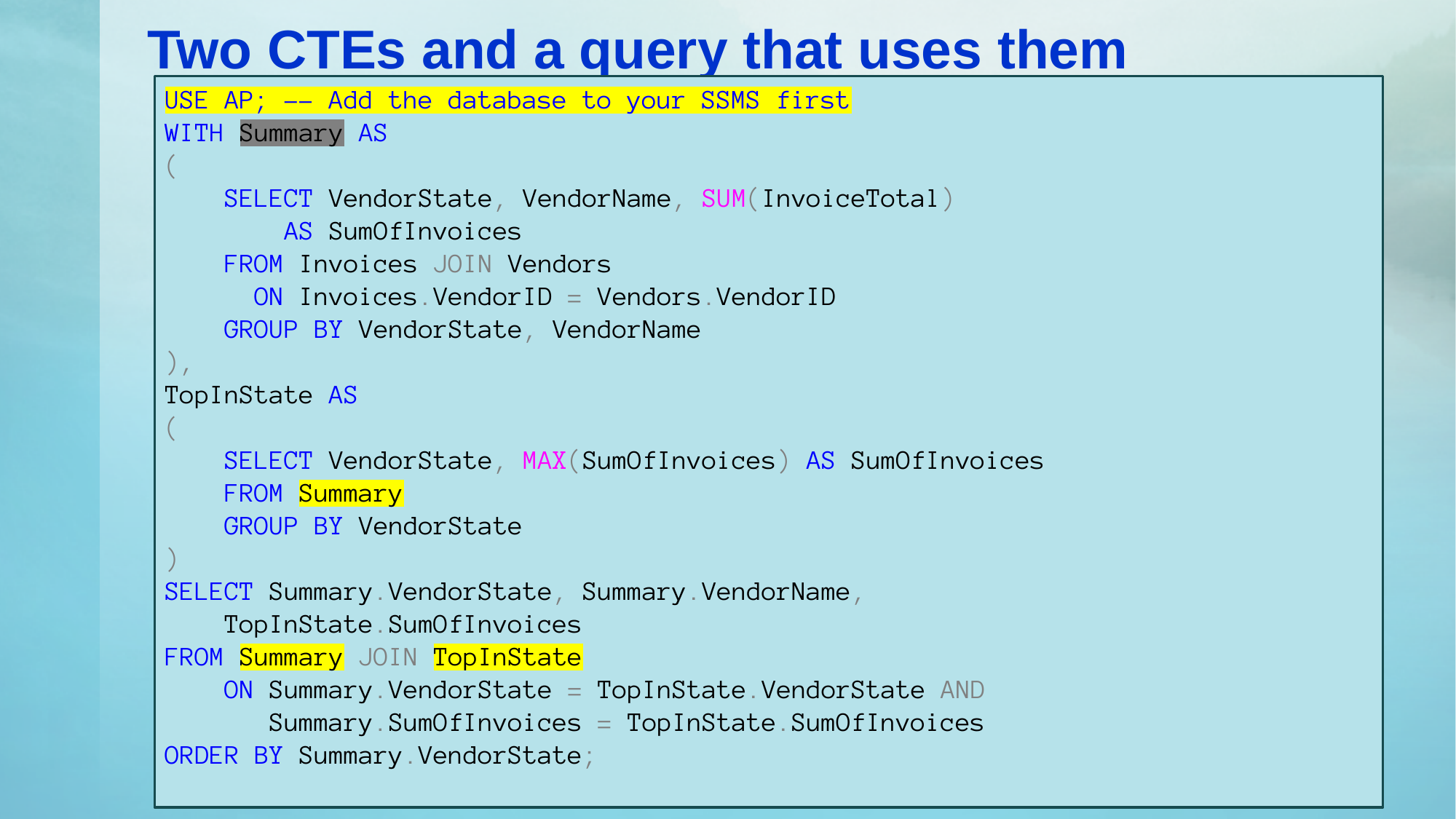

# Two CTEs and a query that uses them
USE AP; -- Add the database to your SSMS first
WITH Summary AS
(
    SELECT VendorState, VendorName, SUM(InvoiceTotal)
        AS SumOfInvoices
    FROM Invoices JOIN Vendors
      ON Invoices.VendorID = Vendors.VendorID
    GROUP BY VendorState, VendorName
),
TopInState AS
(
    SELECT VendorState, MAX(SumOfInvoices) AS SumOfInvoices
    FROM Summary
    GROUP BY VendorState
)
SELECT Summary.VendorState, Summary.VendorName,
    TopInState.SumOfInvoices
FROM Summary JOIN TopInState
    ON Summary.VendorState = TopInState.VendorState AND
       Summary.SumOfInvoices = TopInState.SumOfInvoices
ORDER BY Summary.VendorState;